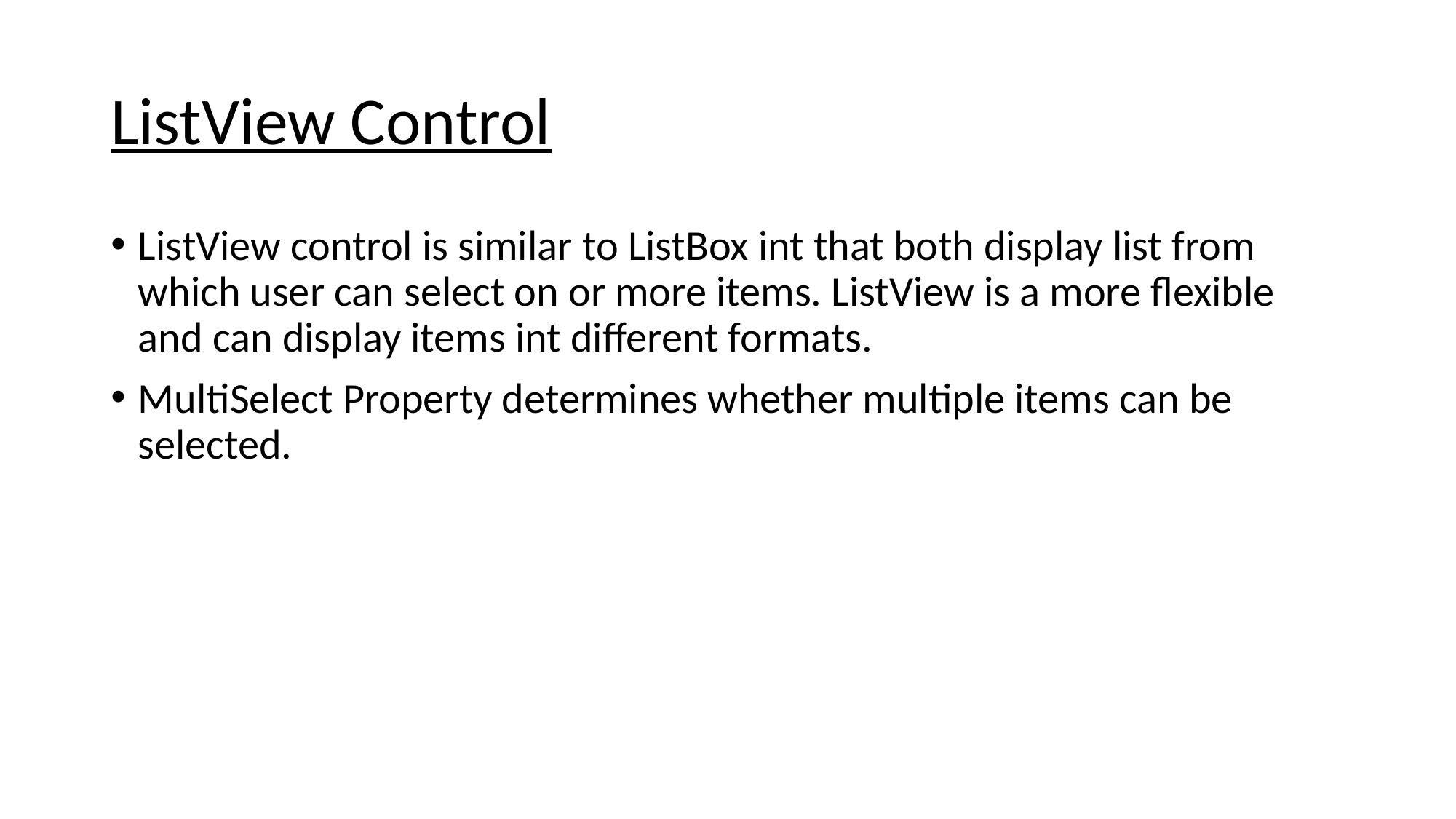

# ListView Control
ListView control is similar to ListBox int that both display list from which user can select on or more items. ListView is a more flexible and can display items int different formats.
MultiSelect Property determines whether multiple items can be selected.